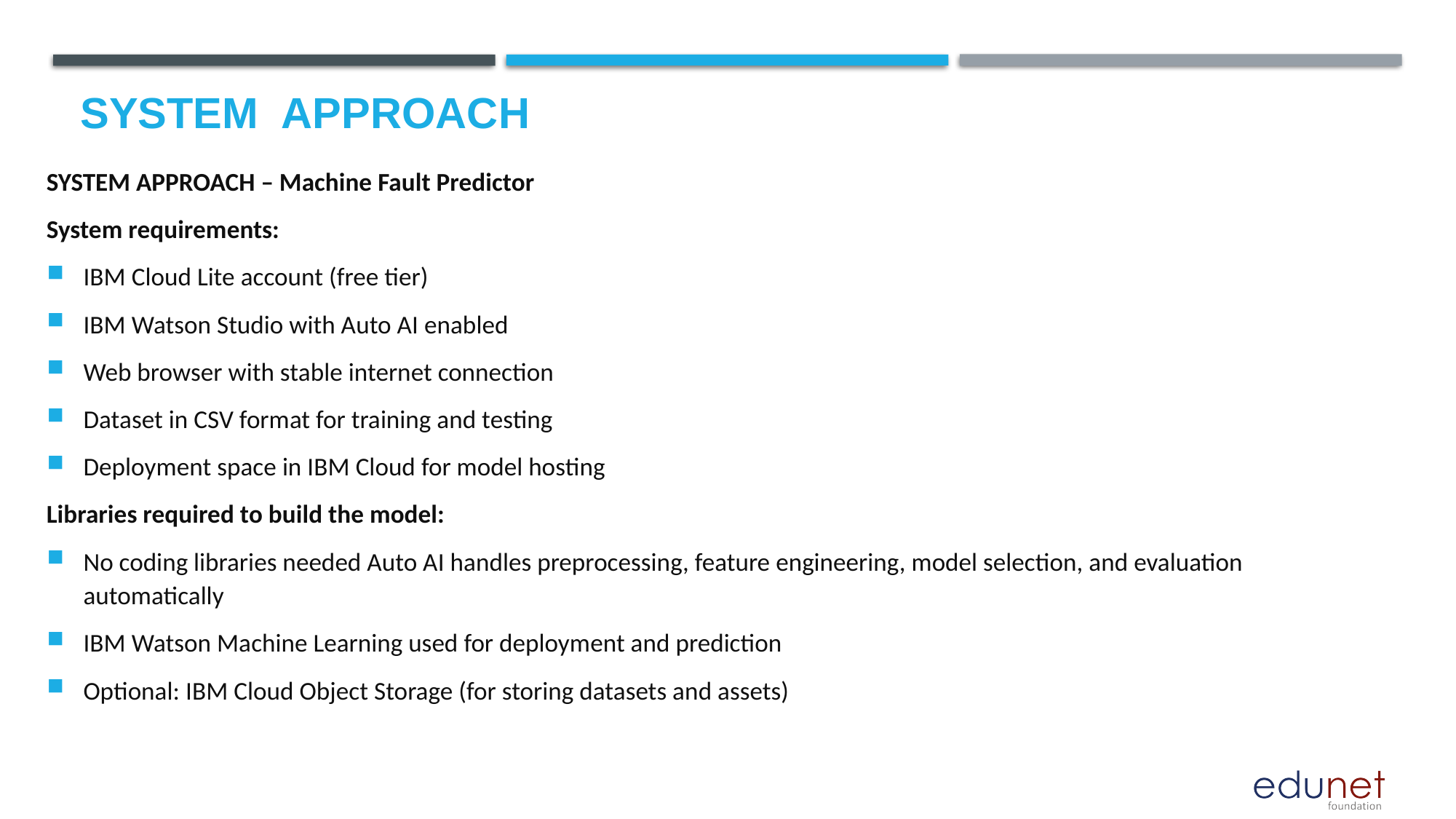

# System  Approach
SYSTEM APPROACH – Machine Fault Predictor
System requirements:
IBM Cloud Lite account (free tier)
IBM Watson Studio with Auto AI enabled
Web browser with stable internet connection
Dataset in CSV format for training and testing
Deployment space in IBM Cloud for model hosting
Libraries required to build the model:
No coding libraries needed Auto AI handles preprocessing, feature engineering, model selection, and evaluation automatically
IBM Watson Machine Learning used for deployment and prediction
Optional: IBM Cloud Object Storage (for storing datasets and assets)